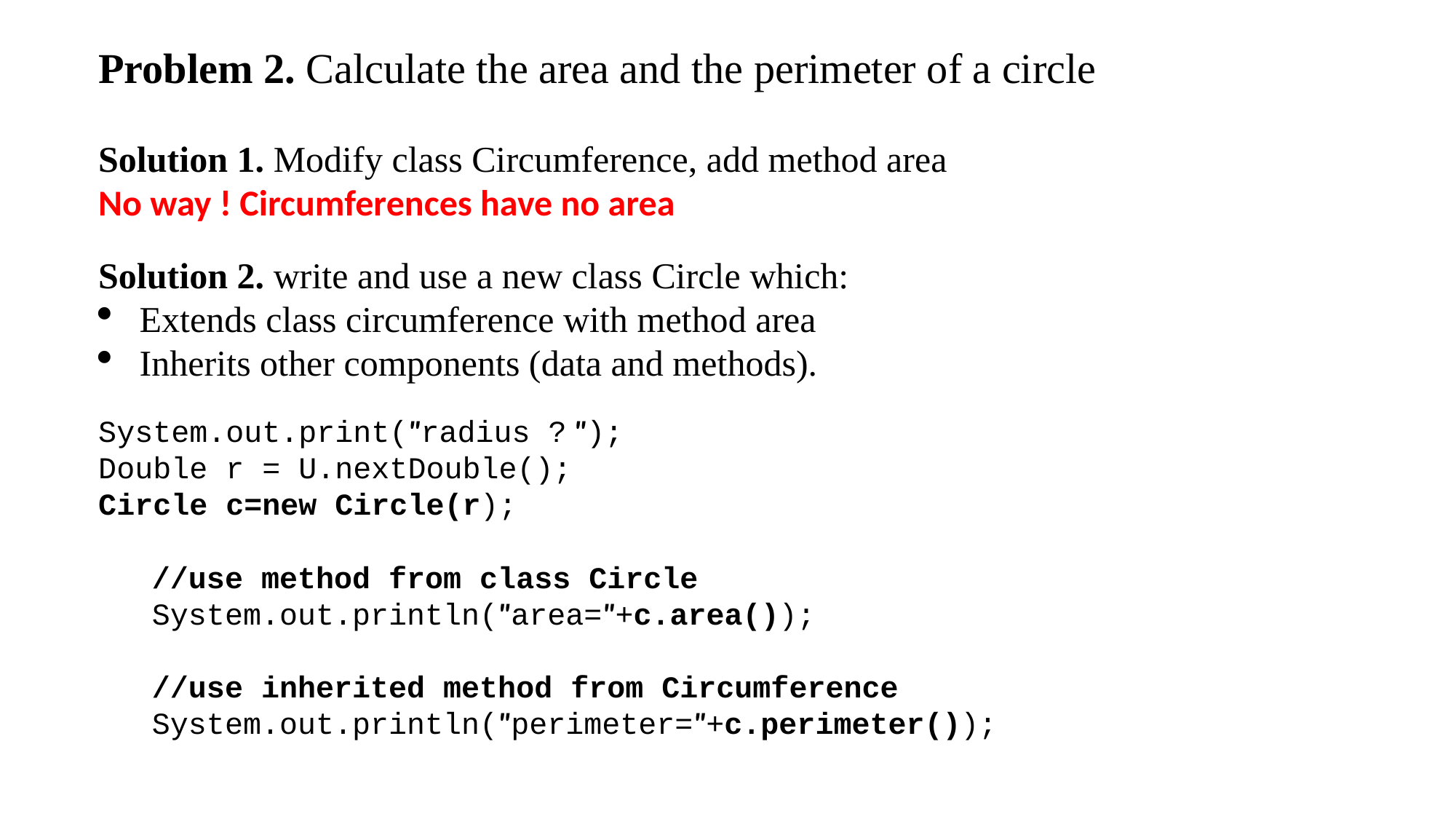

Problem 2. Calculate the area and the perimeter of a circle

Solution 1. Modify class Circumference, add method area
No way ! Circumferences have no area

Solution 2. write and use a new class Circle which:
Extends class circumference with method area
Inherits other components (data and methods).

System.out.print("radius ? ");
Double r = U.nextDouble();
Circle c=new Circle(r);

//use method from class Circle
System.out.println("area="+c.area());

//use inherited method from Circumference
System.out.println("perimeter="+c.perimeter());